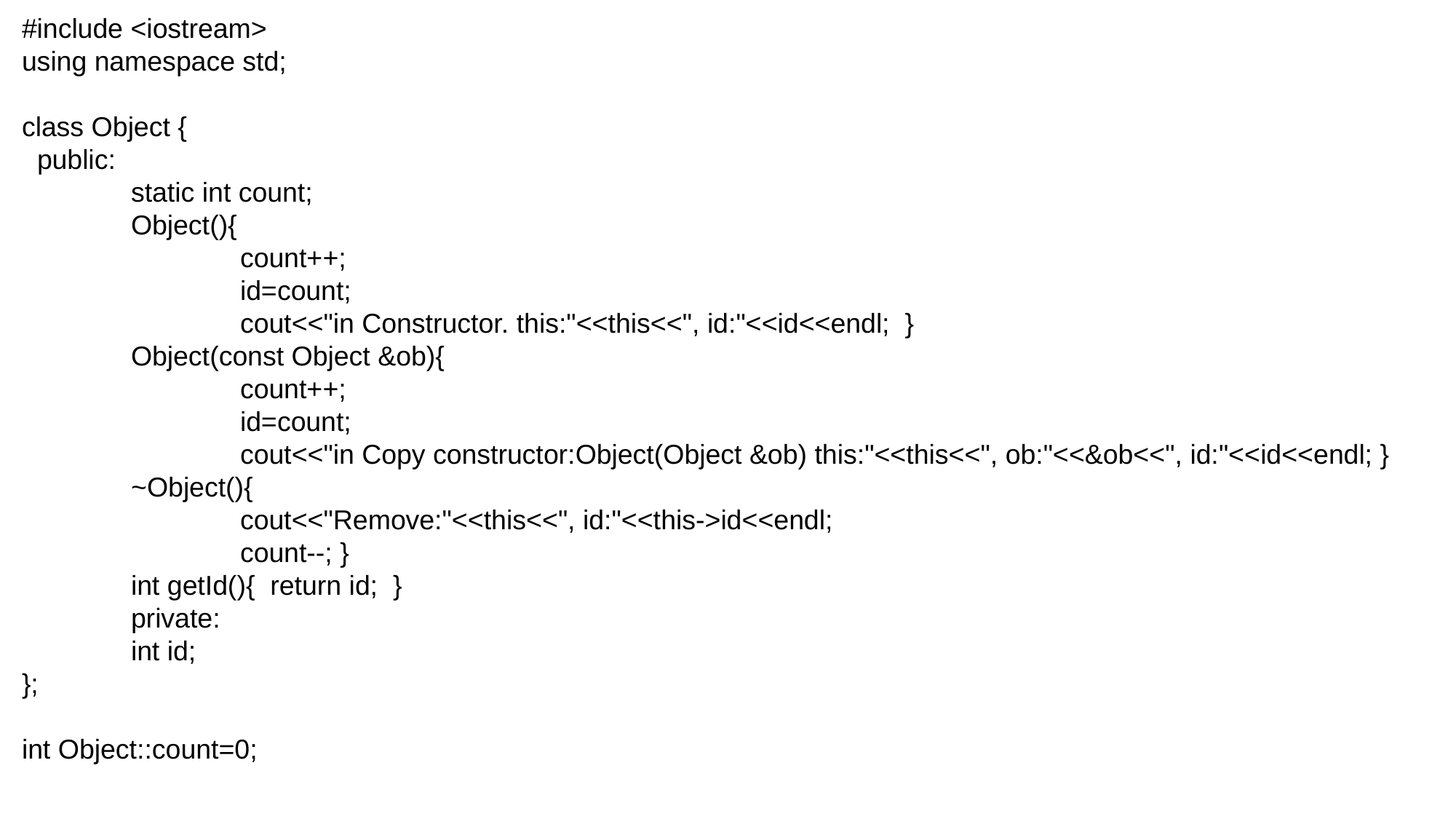

#include <iostream>
using namespace std;

class Object {
  public:
	static int count;
	Object(){
		count++;
		id=count;
		cout<<"in Constructor. this:"<<this<<", id:"<<id<<endl;  }
	Object(const Object &ob){
		count++;
		id=count;
		cout<<"in Copy constructor:Object(Object &ob) this:"<<this<<", ob:"<<&ob<<", id:"<<id<<endl; }
	~Object(){
		cout<<"Remove:"<<this<<", id:"<<this->id<<endl;
		count--; }
	int getId(){  return id;  }
	private:
	int id;
};

int Object::count=0;